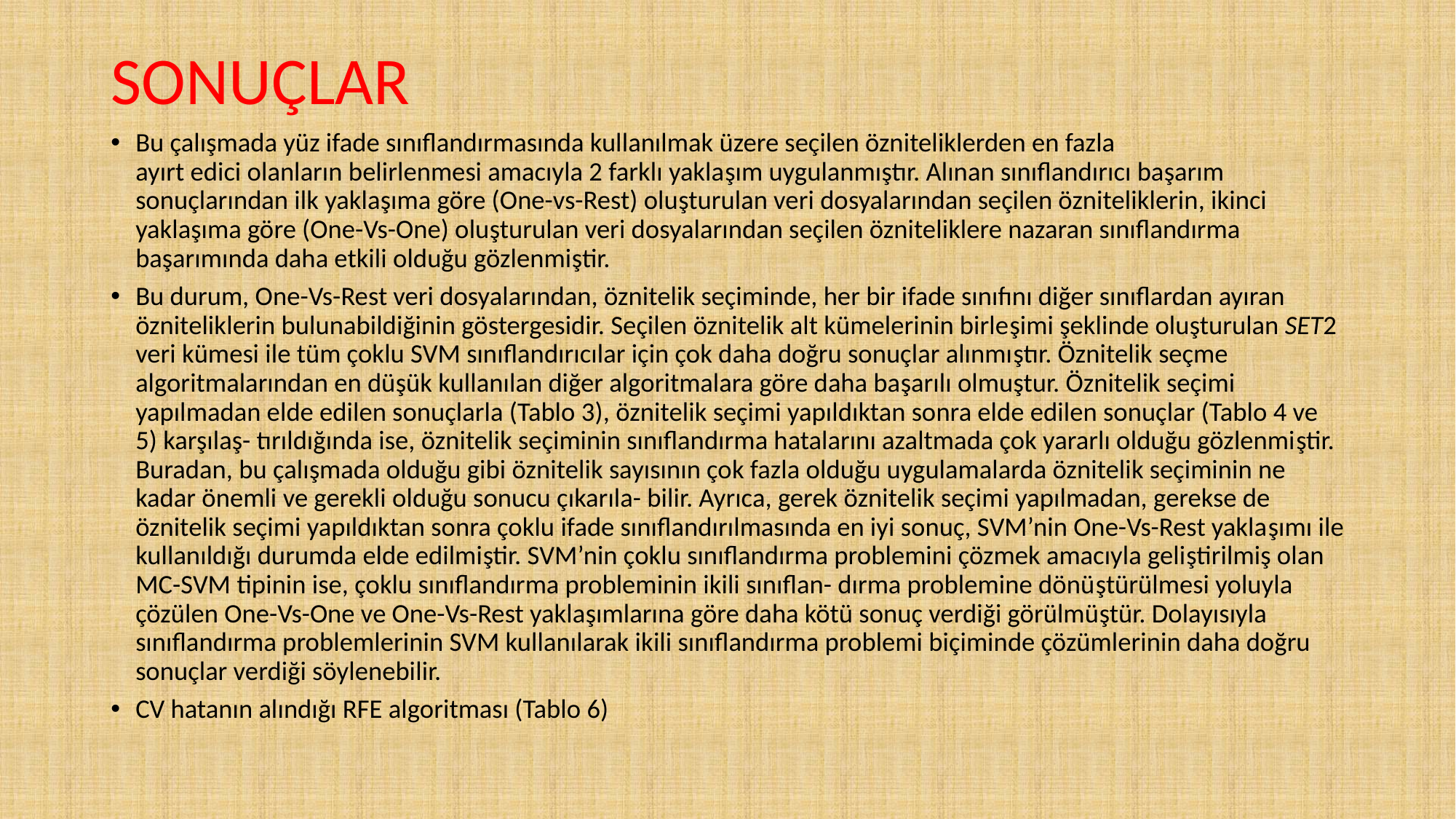

# SONUÇLAR
Bu çalışmada yüz ifade sınıflandırmasında kullanılmak üzere seçilen özniteliklerden en fazla
ayırt edici olanların belirlenmesi amacıyla 2 farklı yaklaşım uygulanmıştır. Alınan sınıflandırıcı başarım sonuçlarından ilk yaklaşıma göre (One-vs-Rest) oluşturulan veri dosyalarından seçilen özniteliklerin, ikinci yaklaşıma göre (One-Vs-One) oluşturulan veri dosyalarından seçilen özniteliklere nazaran sınıflandırma başarımında daha etkili olduğu gözlenmiştir.
Bu durum, One-Vs-Rest veri dosyalarından, öznitelik seçiminde, her bir ifade sınıfını diğer sınıflardan ayıran özniteliklerin bulunabildiğinin göstergesidir. Seçilen öznitelik alt kümelerinin birleşimi şeklinde oluşturulan SET2 veri kümesi ile tüm çoklu SVM sınıflandırıcılar için çok daha doğru sonuçlar alınmıştır. Öznitelik seçme algoritmalarından en düşük kullanılan diğer algoritmalara göre daha başarılı olmuştur. Öznitelik seçimi yapılmadan elde edilen sonuçlarla (Tablo 3), öznitelik seçimi yapıldıktan sonra elde edilen sonuçlar (Tablo 4 ve 5) karşılaş- tırıldığında ise, öznitelik seçiminin sınıflandırma hatalarını azaltmada çok yararlı olduğu gözlenmiştir. Buradan, bu çalışmada olduğu gibi öznitelik sayısının çok fazla olduğu uygulamalarda öznitelik seçiminin ne kadar önemli ve gerekli olduğu sonucu çıkarıla- bilir. Ayrıca, gerek öznitelik seçimi yapılmadan, gerekse de öznitelik seçimi yapıldıktan sonra çoklu ifade sınıflandırılmasında en iyi sonuç, SVM’nin One-Vs-Rest yaklaşımı ile kullanıldığı durumda elde edilmiştir. SVM’nin çoklu sınıflandırma problemini çözmek amacıyla geliştirilmiş olan MC-SVM tipinin ise, çoklu sınıflandırma probleminin ikili sınıflan- dırma problemine dönüştürülmesi yoluyla çözülen One-Vs-One ve One-Vs-Rest yaklaşımlarına göre daha kötü sonuç verdiği görülmüştür. Dolayısıyla sınıflandırma problemlerinin SVM kullanılarak ikili sınıflandırma problemi biçiminde çözümlerinin daha doğru sonuçlar verdiği söylenebilir.
CV hatanın alındığı RFE algoritması (Tablo 6)